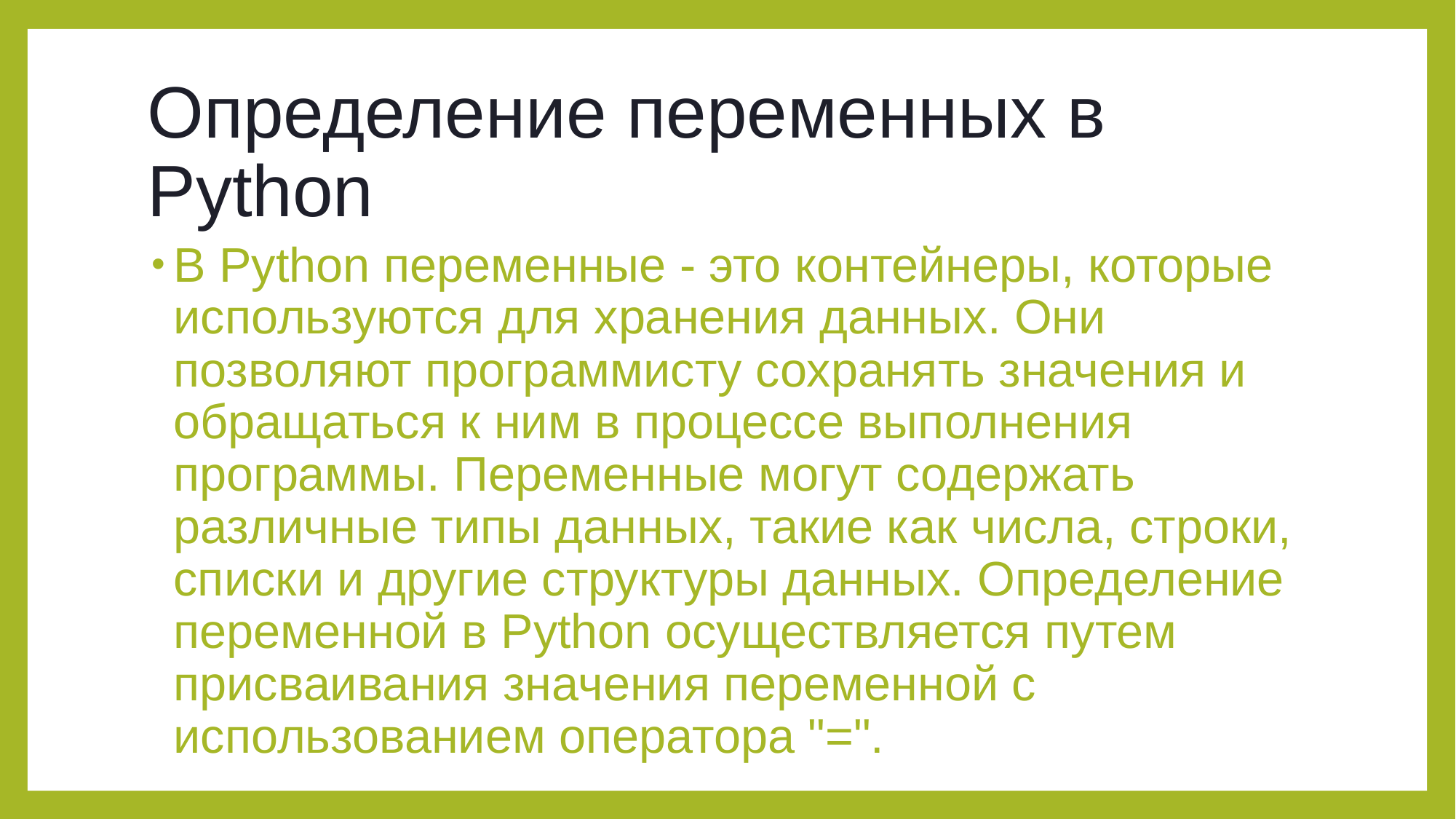

# Определение переменных в Python
В Python переменные - это контейнеры, которые используются для хранения данных. Они позволяют программисту сохранять значения и обращаться к ним в процессе выполнения программы. Переменные могут содержать различные типы данных, такие как числа, строки, списки и другие структуры данных. Определение переменной в Python осуществляется путем присваивания значения переменной с использованием оператора "=".